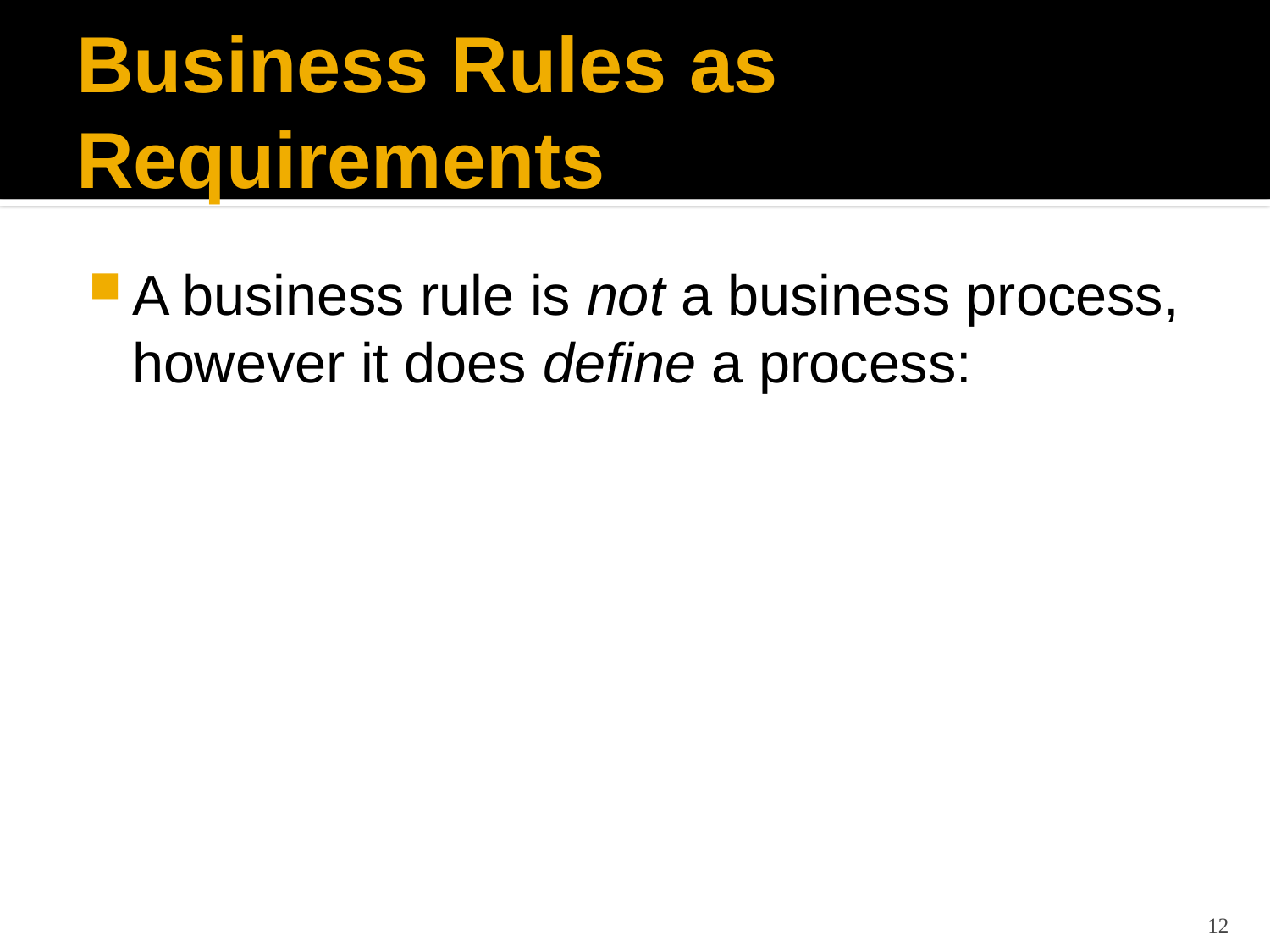

# Business Rules as Requirements
A business rule is not a business process, however it does define a process:
12